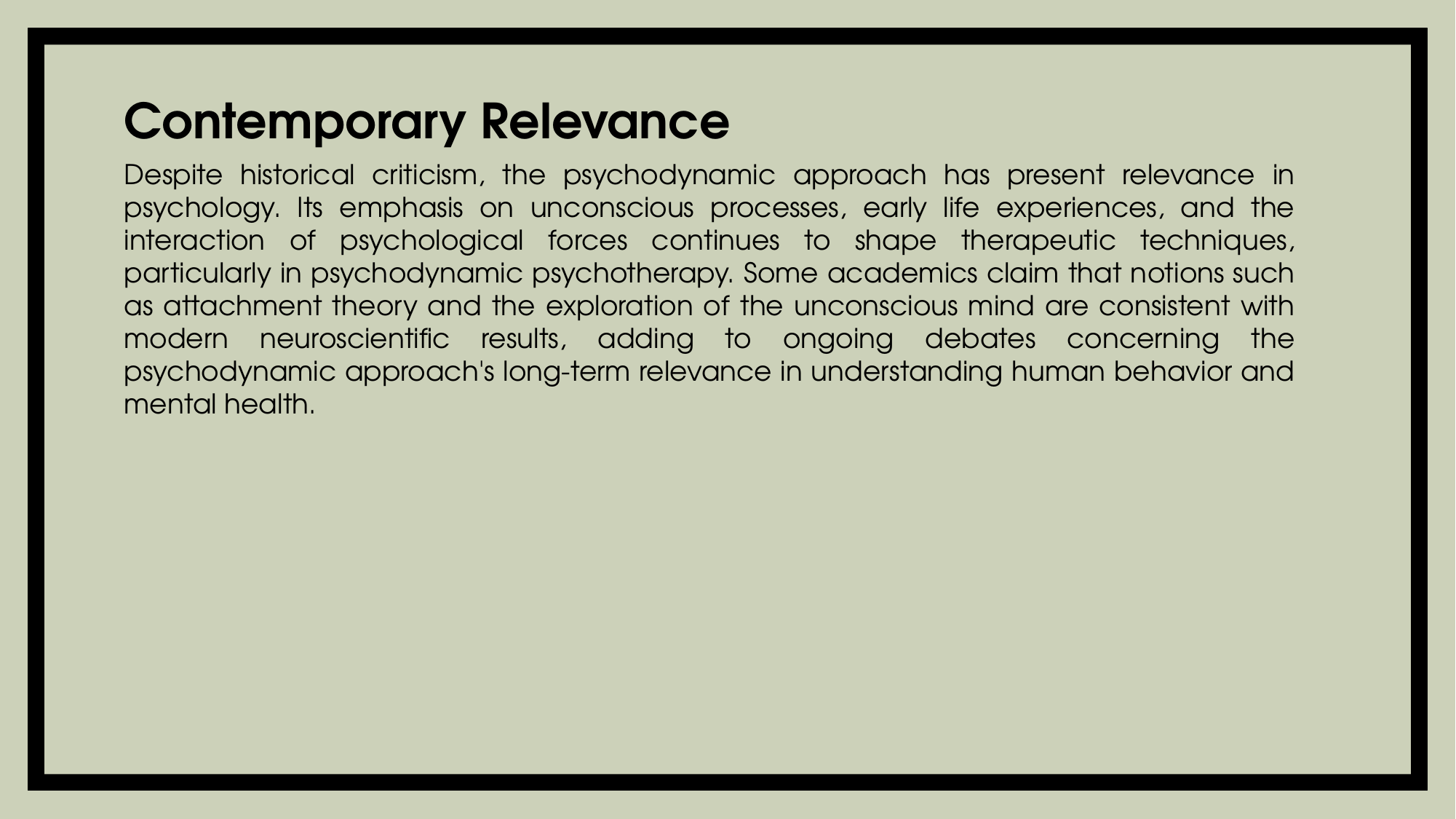

Contemporary Relevance
Despite historical criticism, the psychodynamic approach has present relevance in psychology. Its emphasis on unconscious processes, early life experiences, and the interaction of psychological forces continues to shape therapeutic techniques, particularly in psychodynamic psychotherapy. Some academics claim that notions such as attachment theory and the exploration of the unconscious mind are consistent with modern neuroscientific results, adding to ongoing debates concerning the psychodynamic approach's long-term relevance in understanding human behavior and mental health.